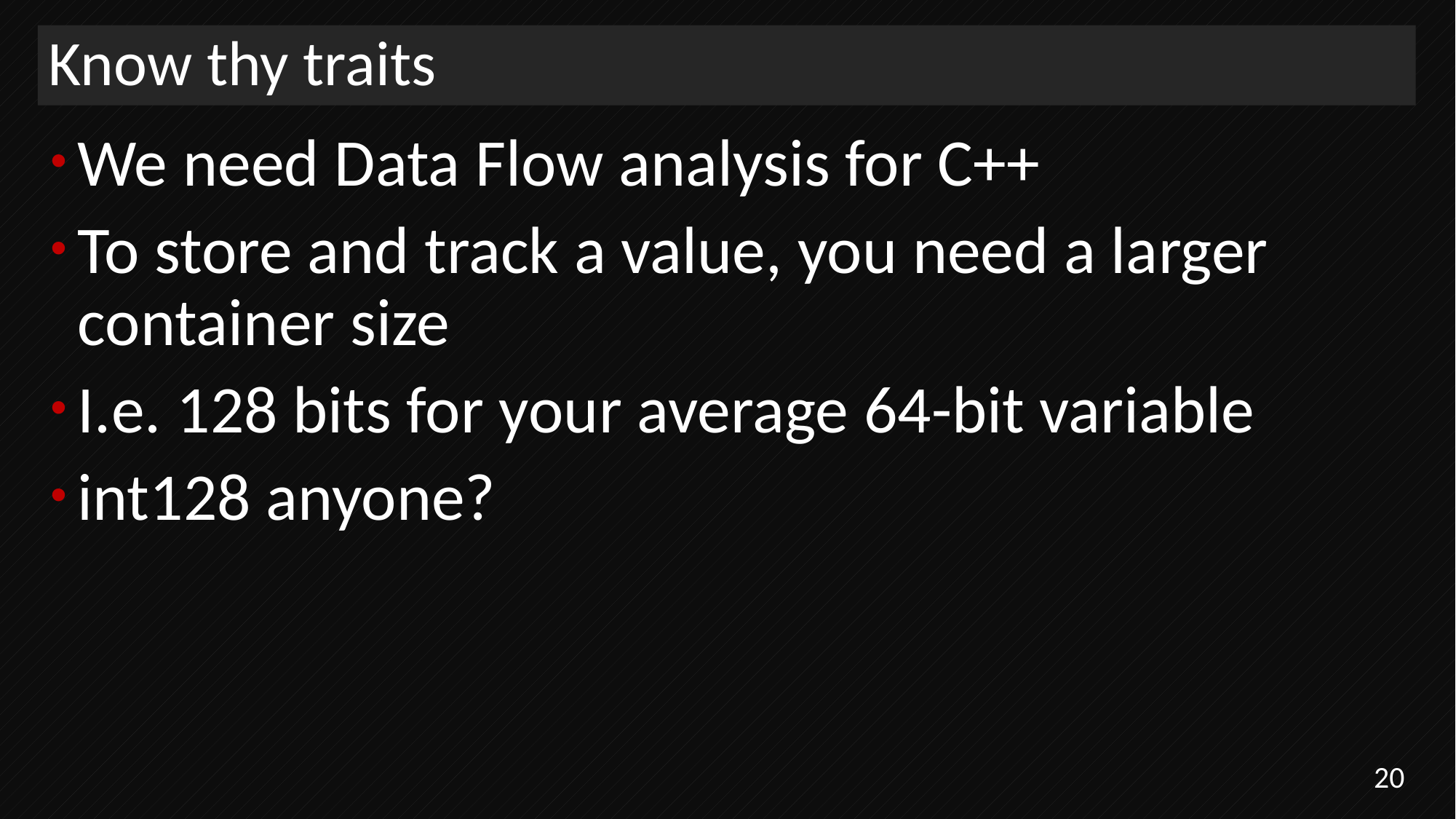

# Know thy traits
We need Data Flow analysis for C++
To store and track a value, you need a larger container size
I.e. 128 bits for your average 64-bit variable
int128 anyone?
20